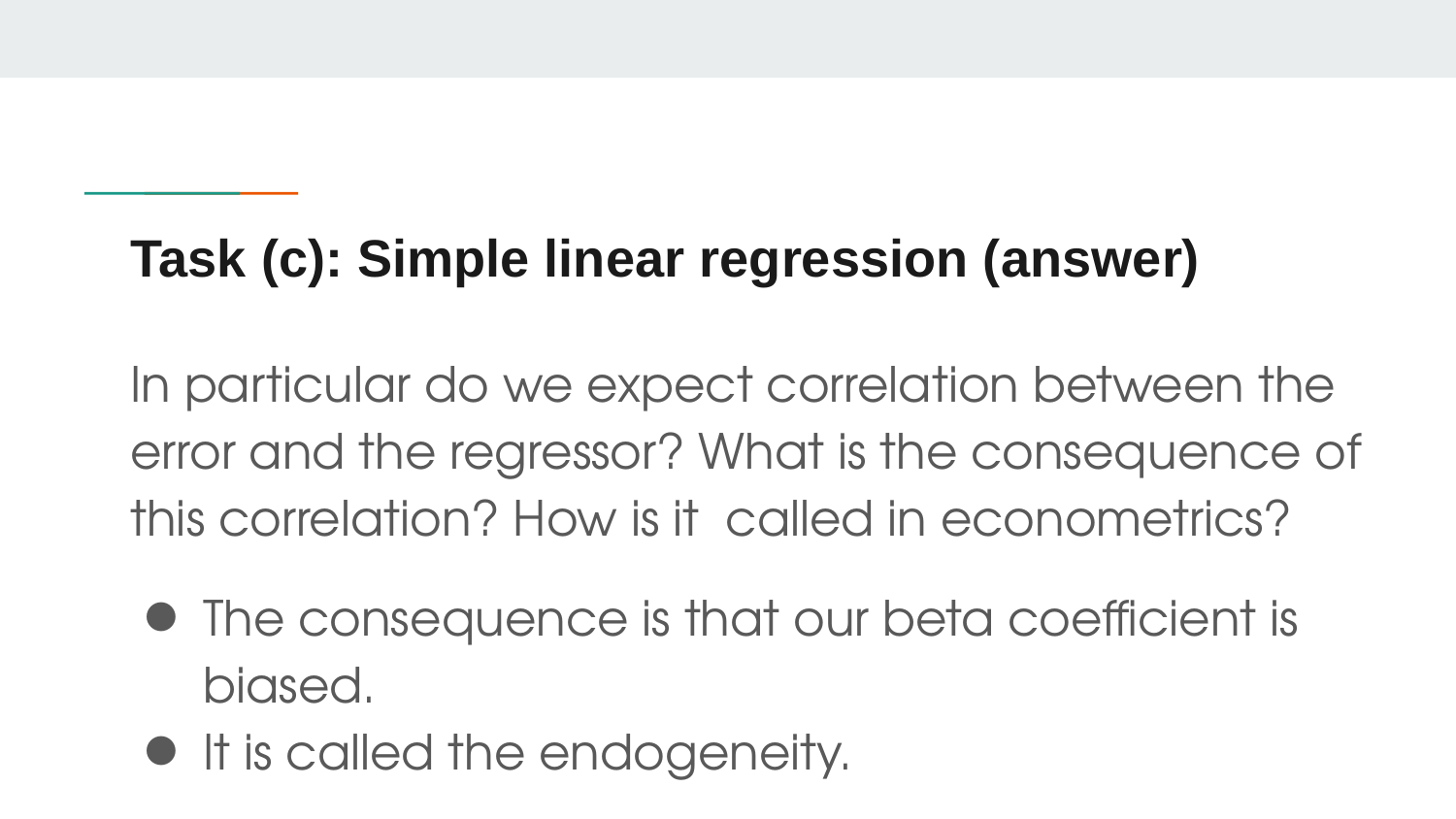

# Task (c): Simple linear regression (answer)
In particular do we expect correlation between the error and the regressor? What is the consequence of this correlation? How is it  called in econometrics?
The consequence is that our beta coefficient is biased.
It is called the endogeneity.